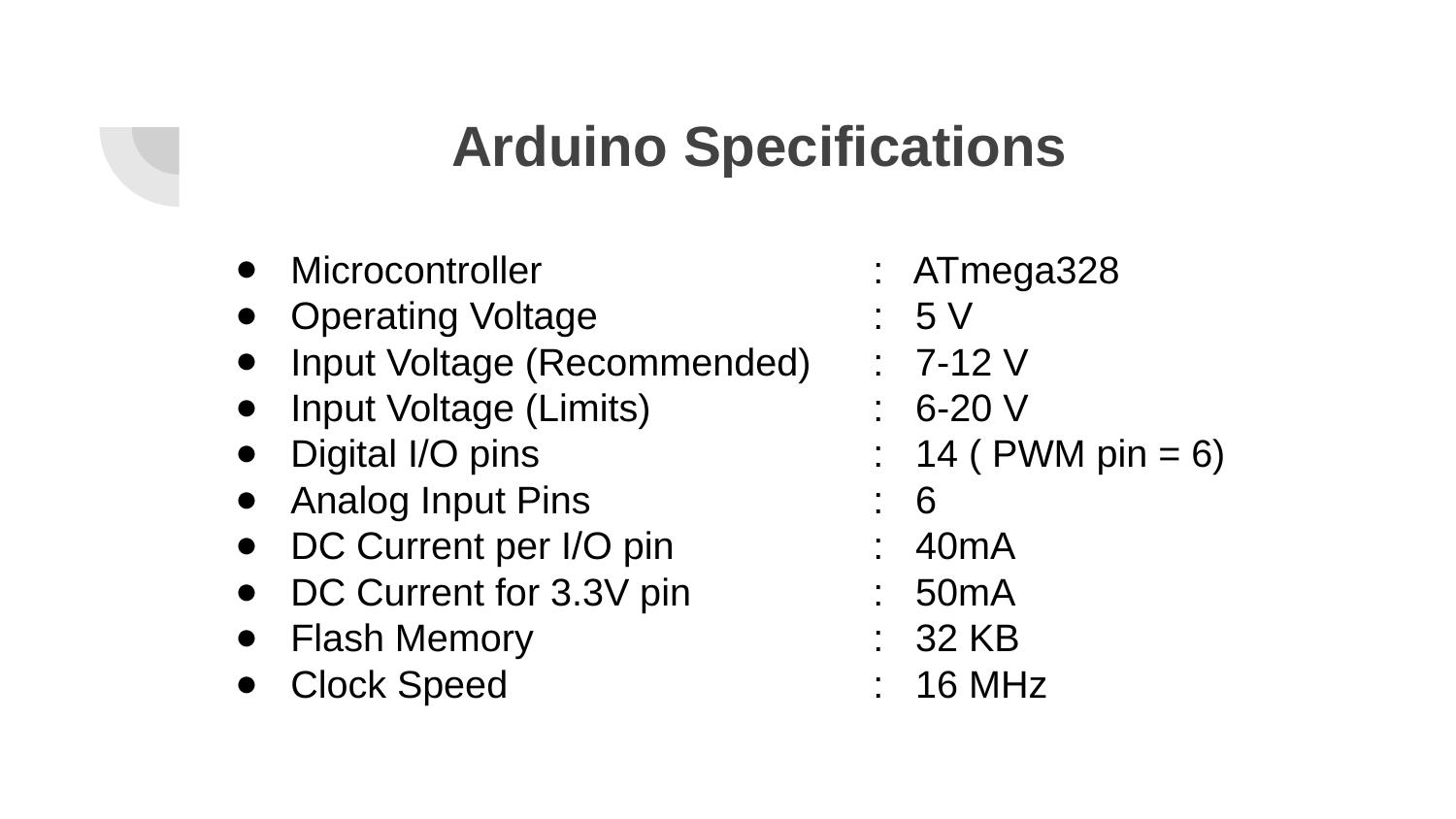

# Arduino Specifications
Microcontroller                            	:   ATmega328
Operating Voltage                      	:   5 V
Input Voltage (Recommended)  	:   7-12 V
Input Voltage (Limits)                 	:   6-20 V
Digital I/O pins                             	:   14 ( PWM pin = 6)
Analog Input Pins                        	:   6
DC Current per I/O pin                	:   40mA
DC Current for 3.3V pin              	:   50mA
Flash Memory                              	:   32 KB
Clock Speed                                 	:   16 MHz